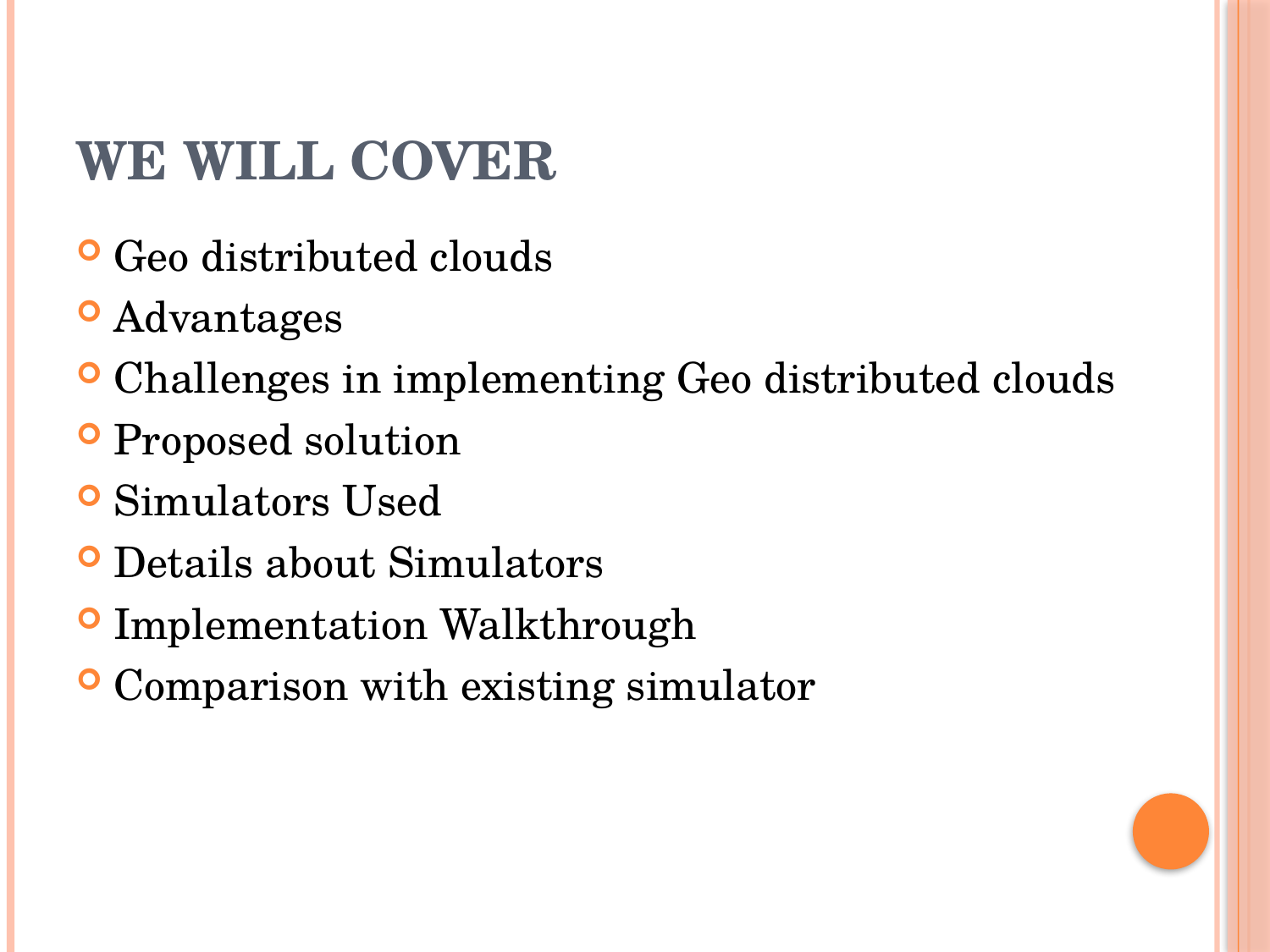

# WE WILL COVER
Geo distributed clouds
Advantages
Challenges in implementing Geo distributed clouds
Proposed solution
Simulators Used
Details about Simulators
Implementation Walkthrough
Comparison with existing simulator